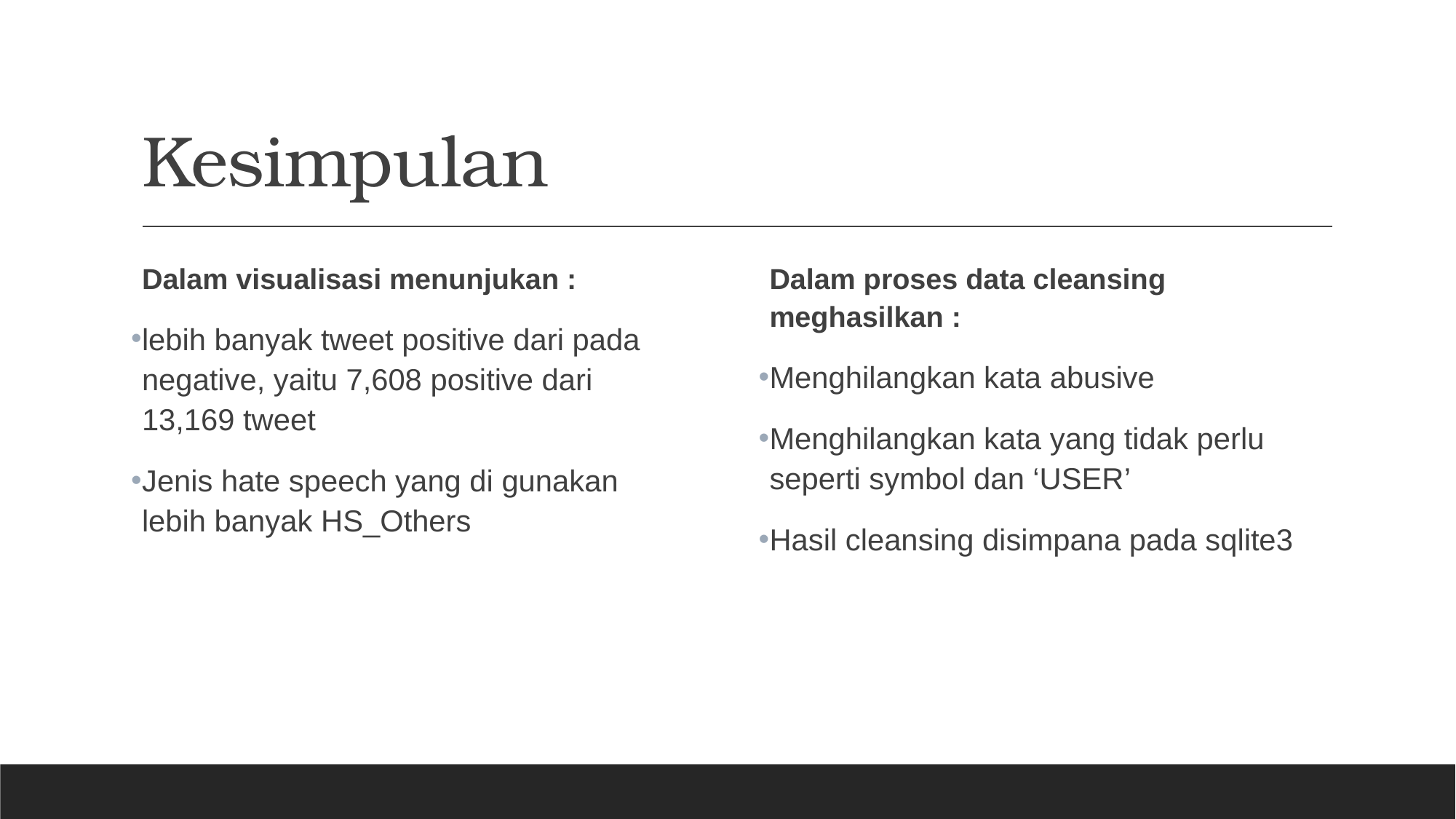

# Kesimpulan
Dalam visualisasi menunjukan :
lebih banyak tweet positive dari pada negative, yaitu 7,608 positive dari 13,169 tweet
Jenis hate speech yang di gunakan lebih banyak HS_Others

Dalam proses data cleansing meghasilkan :
Menghilangkan kata abusive
Menghilangkan kata yang tidak perlu seperti symbol dan ‘USER’
Hasil cleansing disimpana pada sqlite3